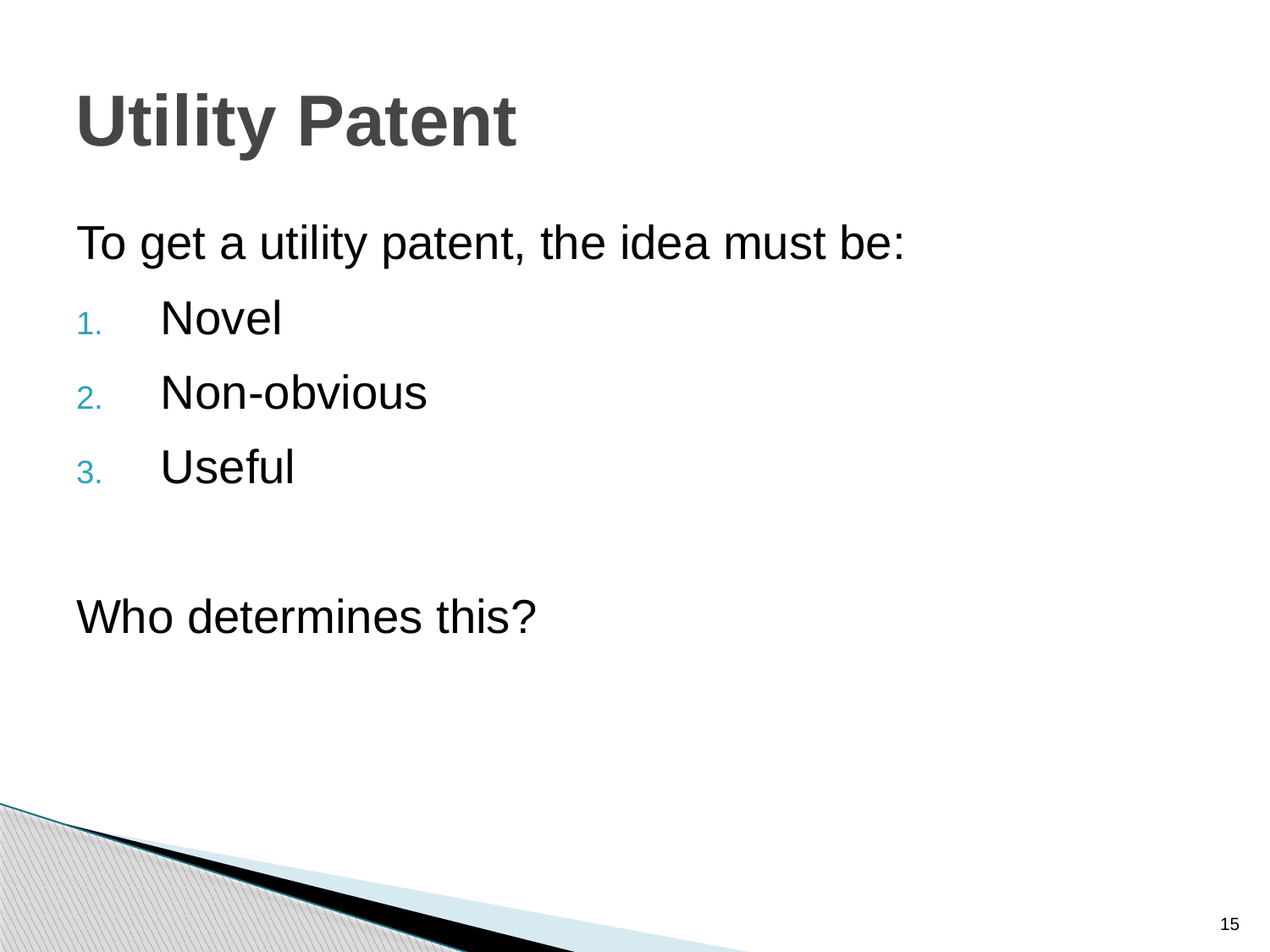

# Utility Patent
To get a utility patent, the idea must be:
Novel
Non-obvious
Useful

Who determines this?

15